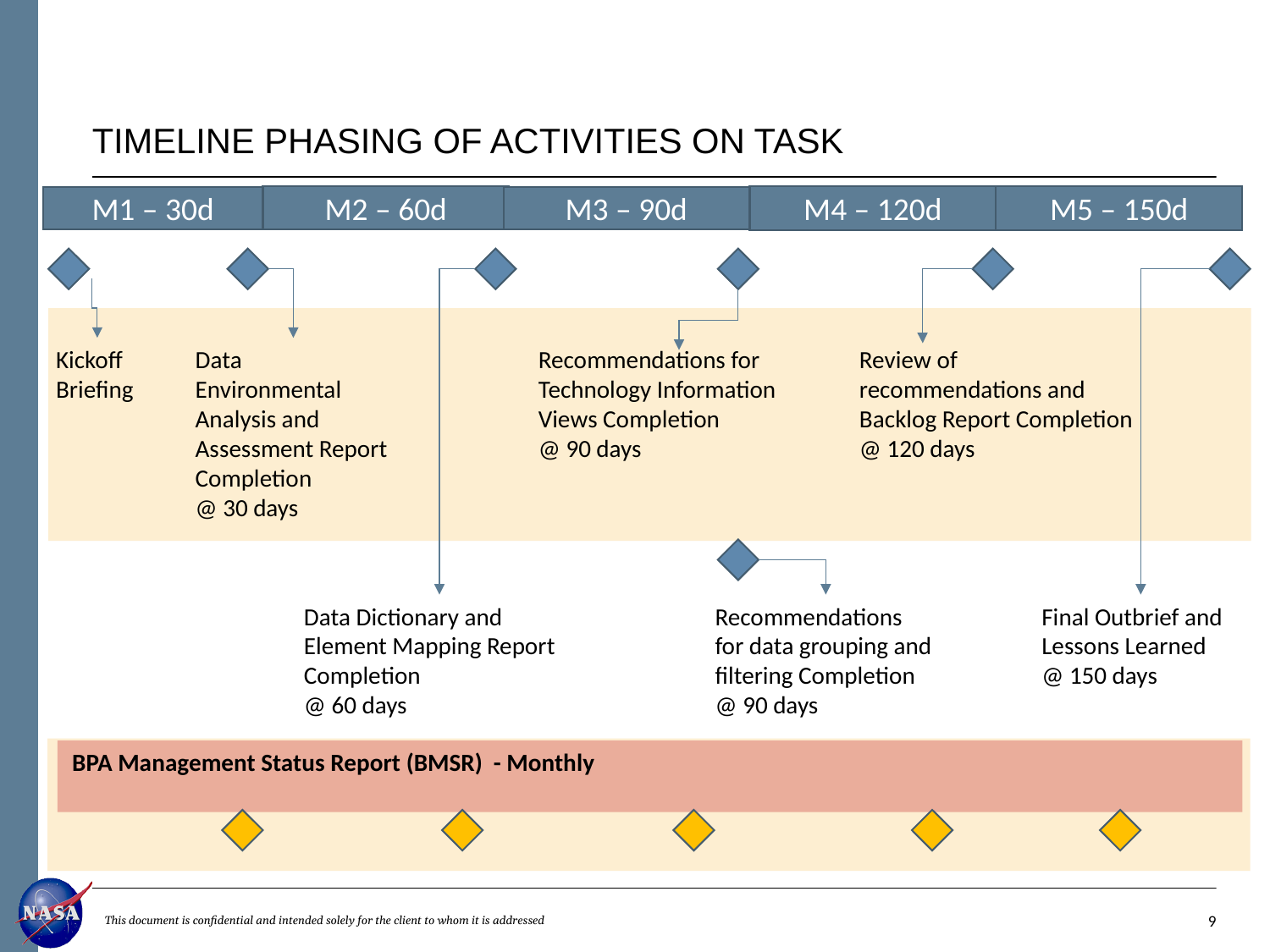

# TIMELINE PHASING OF ACTIVITIES ON TASK
M2 – 60d
M4 – 120d
M5 – 150d
M1 – 30d
M3 – 90d

Kickoff Briefing
Data Environmental Analysis and Assessment Report Completion
@ 30 days
Recommendations for Technology Information Views Completion
@ 90 days
Review of recommendations and Backlog Report Completion
@ 120 days

Data Dictionary and Element Mapping Report Completion
@ 60 days
Recommendations for data grouping and filtering Completion
@ 90 days
Final Outbrief and Lessons Learned
@ 150 days

BPA Management Status Report (BMSR)  - Monthly

This document is confidential and intended solely for the client to whom it is addressed
9